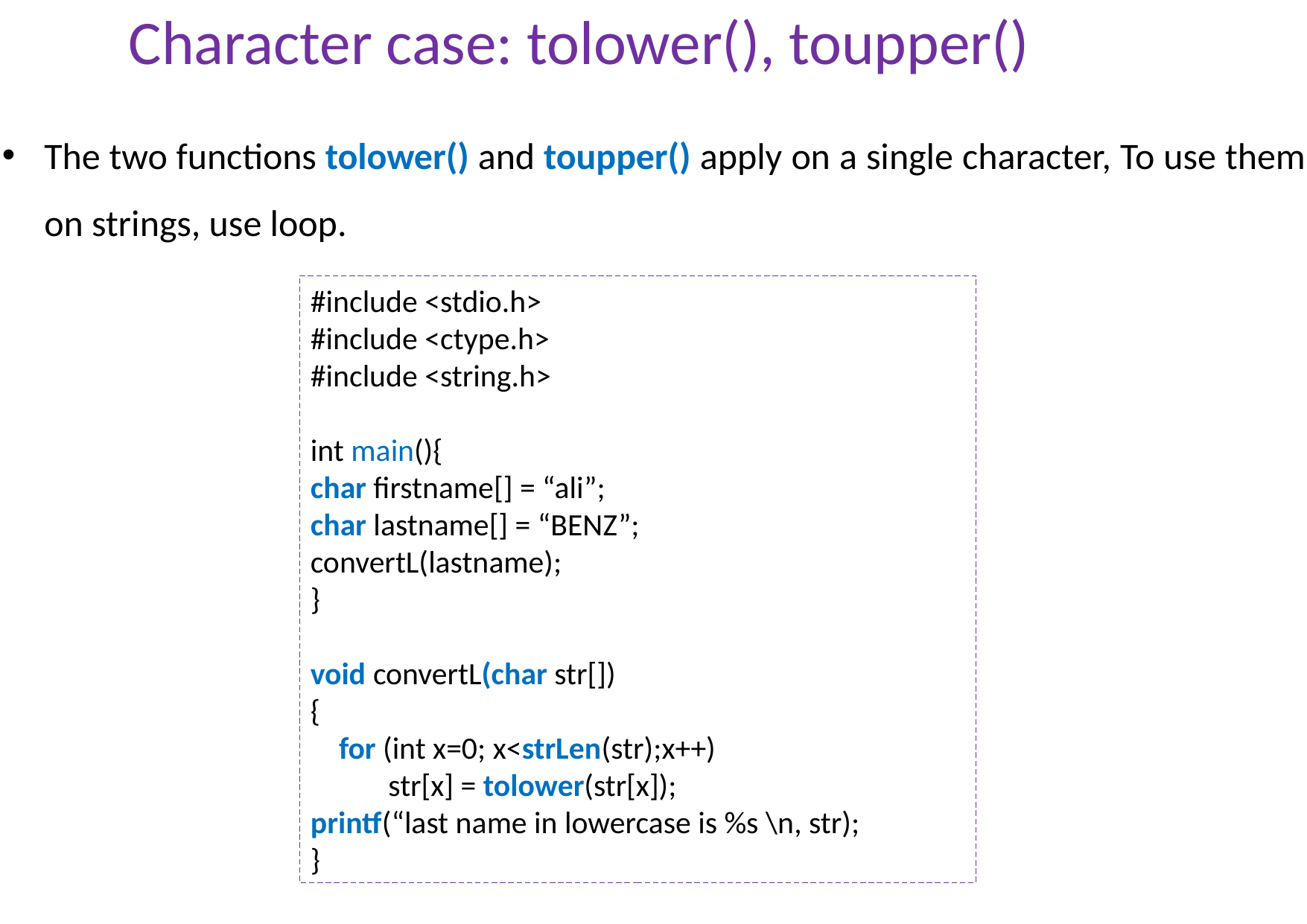

# Character case: tolower(), toupper()
The two functions tolower() and toupper() apply on a single character, To use them on strings, use loop.
#include <stdio.h>
#include <ctype.h>
#include <string.h>

int main(){
char firstname[] = “ali”;
char lastname[] = “BENZ”;
convertL(lastname);
}

void convertL(char str[])
{
    for (int x=0; x<strLen(str);x++)
           str[x] = tolower(str[x]);
printf(“last name in lowercase is %s \n, str);
}